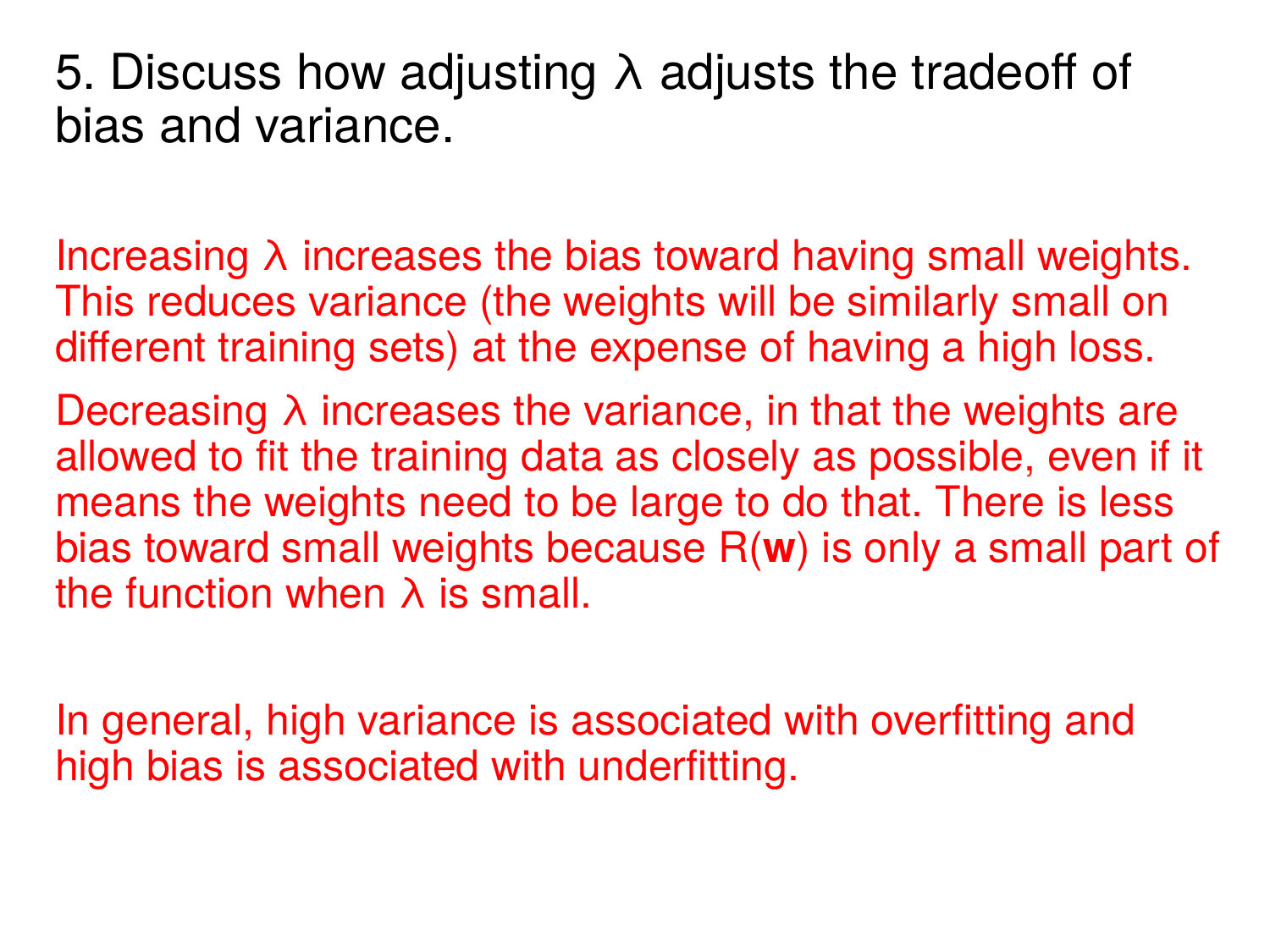

5. Discuss how adjusting λ adjusts the tradeoff of bias and variance.

Increasing λ increases the bias toward having small weights. This reduces variance (the weights will be similarly small on different training sets) at the expense of having a high loss.
Decreasing λ increases the variance, in that the weights are allowed to fit the training data as closely as possible, even if it means the weights need to be large to do that. There is less bias toward small weights because R(w) is only a small part of the function when λ is small.

In general, high variance is associated with overfitting and high bias is associated with underfitting.